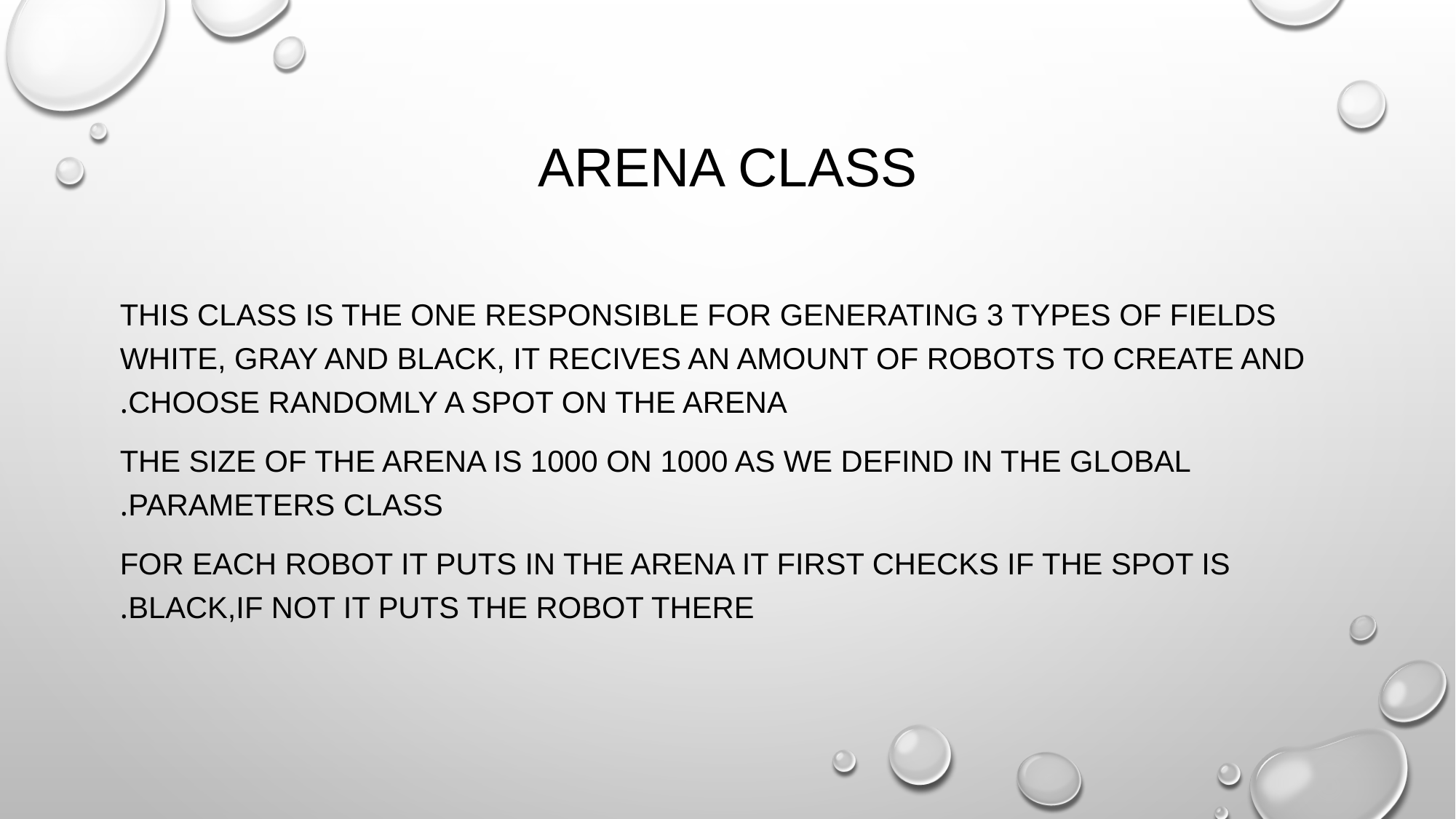

# Arena class
This class is the one responsible for generating 3 types of fields white, gray and black, it recives an amount of robots to create and choose randomly a spot on the arena.
The size of the arena is 1000 on 1000 as we defind in the global parameters class.
For each robot it puts in the arena it first checks if the spot is black,if not it puts the robot there.